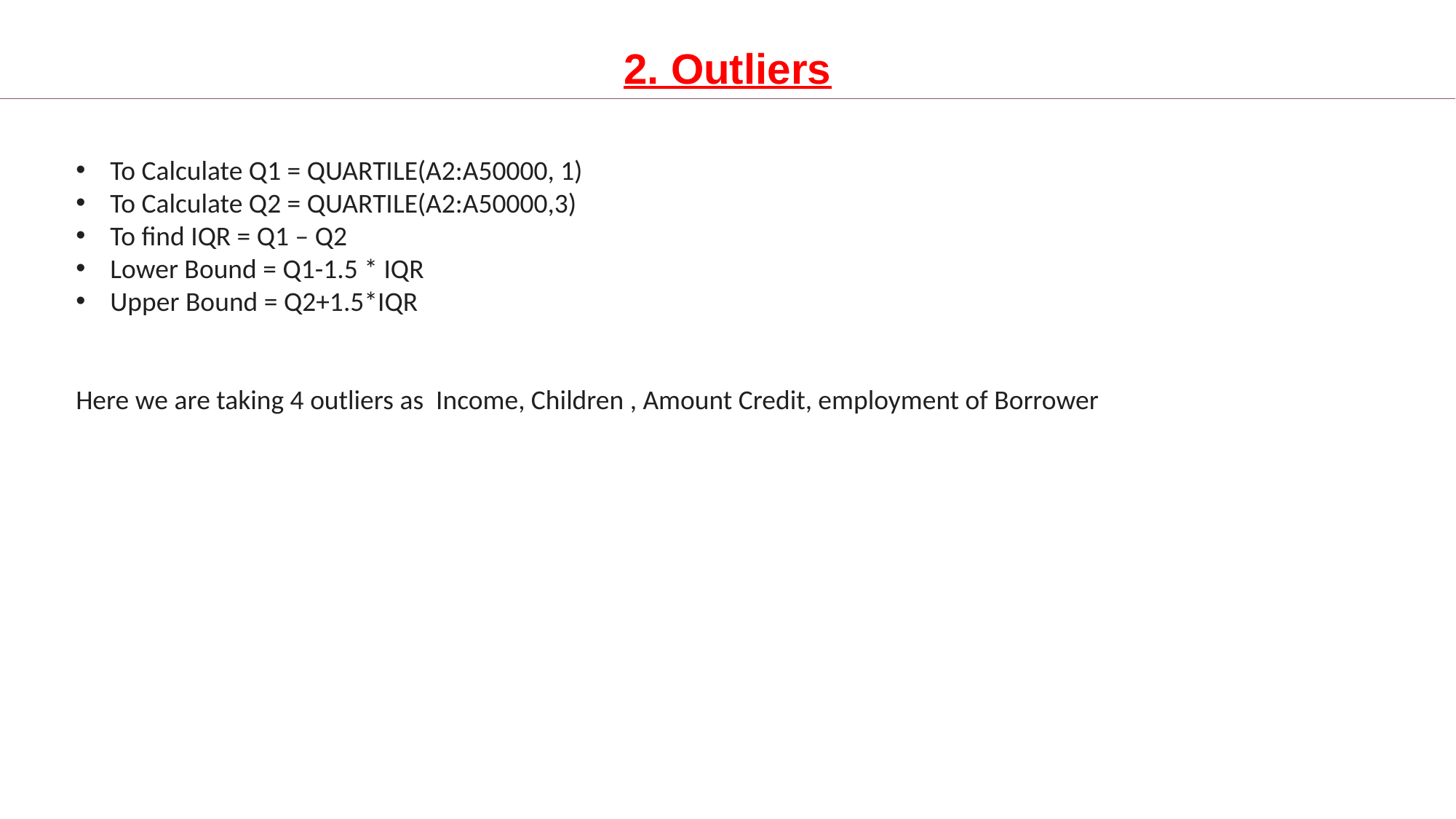

2. Outliers
To Calculate Q1 = QUARTILE(A2:A50000, 1)
To Calculate Q2 = QUARTILE(A2:A50000,3)
To find IQR = Q1 – Q2
Lower Bound = Q1-1.5 * IQR
Upper Bound = Q2+1.5*IQR

Here we are taking 4 outliers as  Income, Children , Amount Credit, employment of Borrower